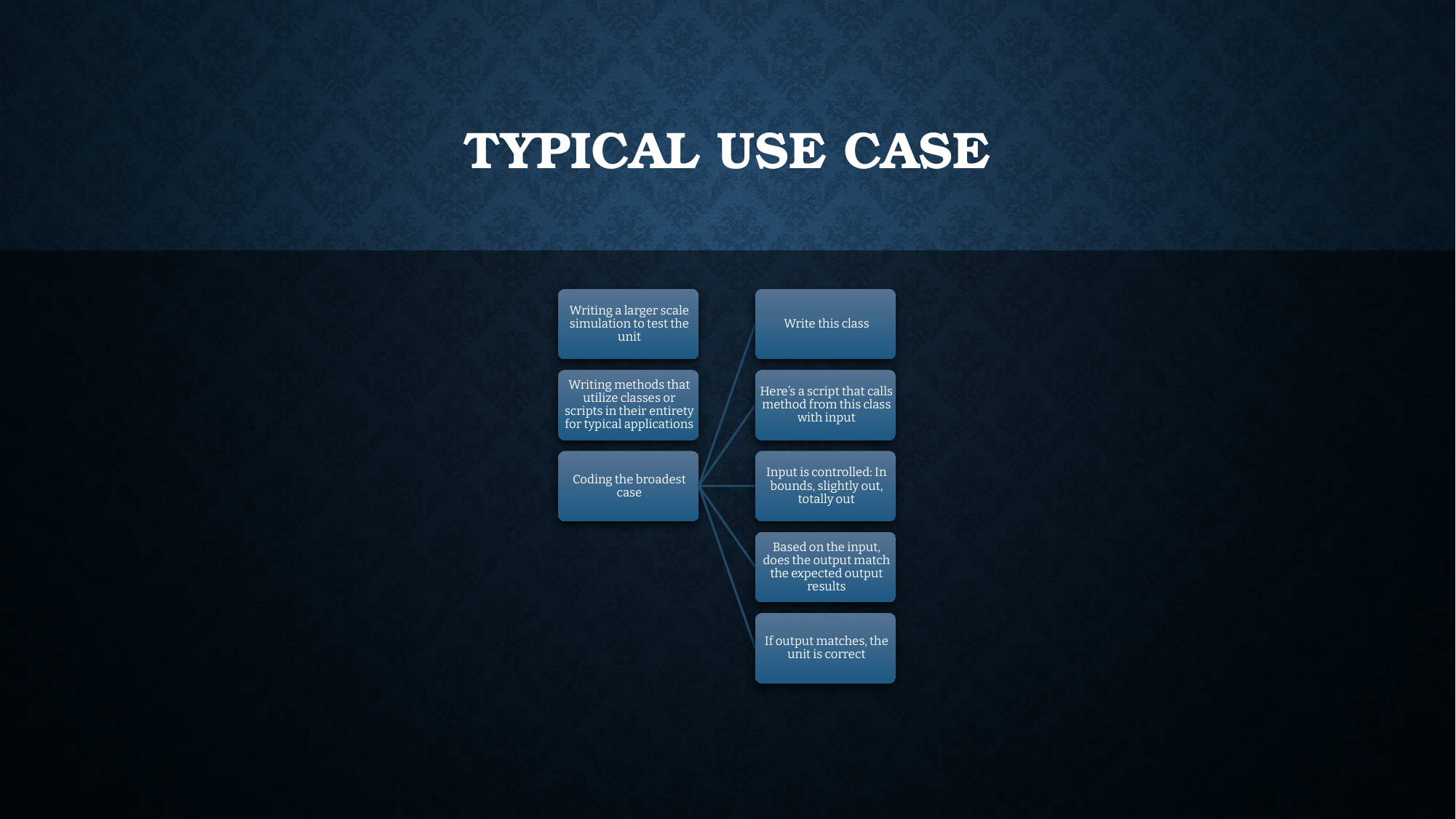

# Typical use case

Writing a larger scale simulation to test the unit
Writing methods that utilize classes or scripts in their entirety for typical applications
Coding the broadest case

Write this class

Here’s a script that calls method from this class with input

Input is controlled: In bounds, slightly out, totally out

Based on the input, does the output match the expected output results

If output matches, the unit is correct